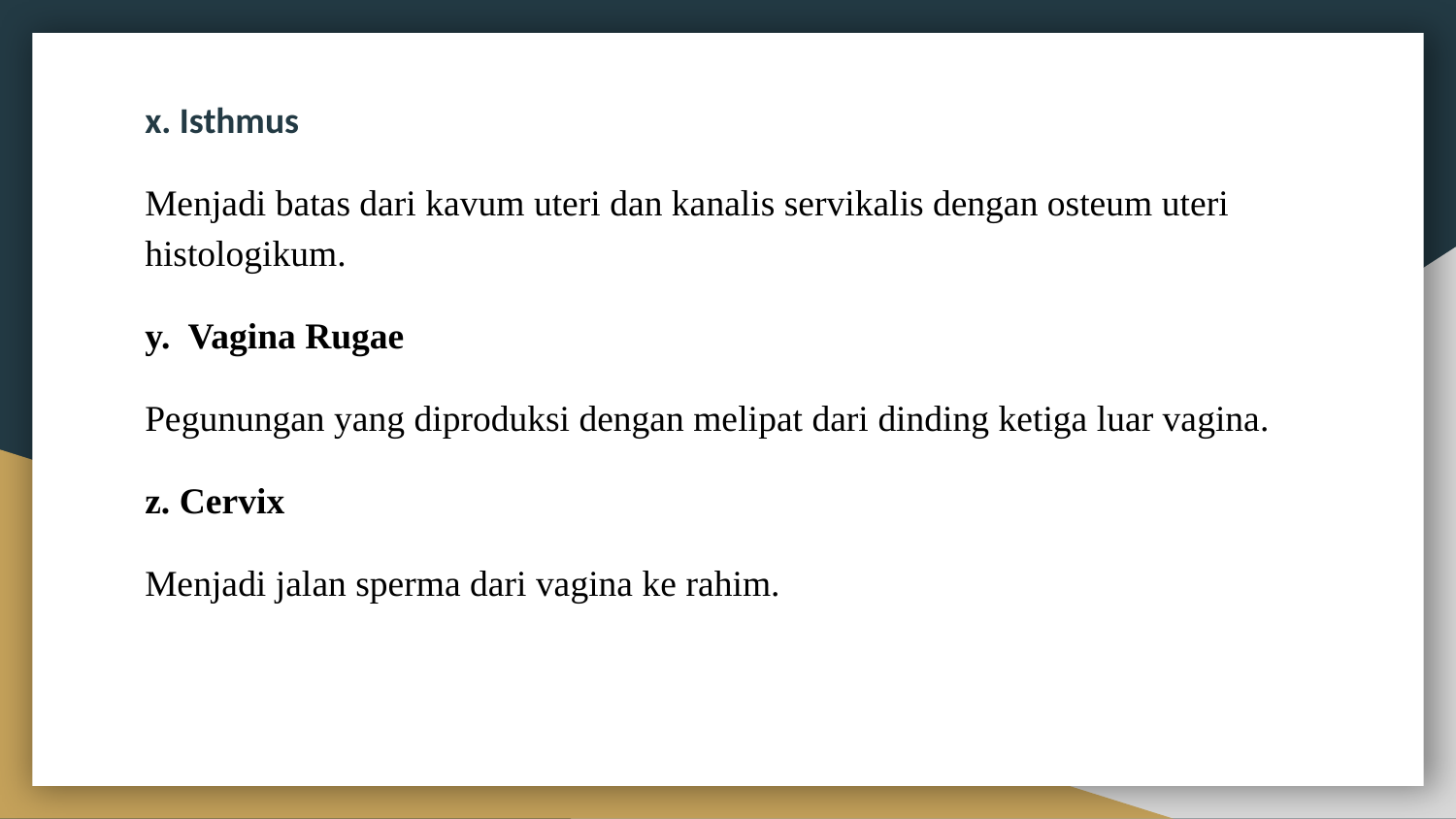

x. Isthmus
Menjadi batas dari kavum uteri dan kanalis servikalis dengan osteum uteri histologikum.
y.  Vagina Rugae
Pegunungan yang diproduksi dengan melipat dari dinding ketiga luar vagina.
z. Cervix
Menjadi jalan sperma dari vagina ke rahim.